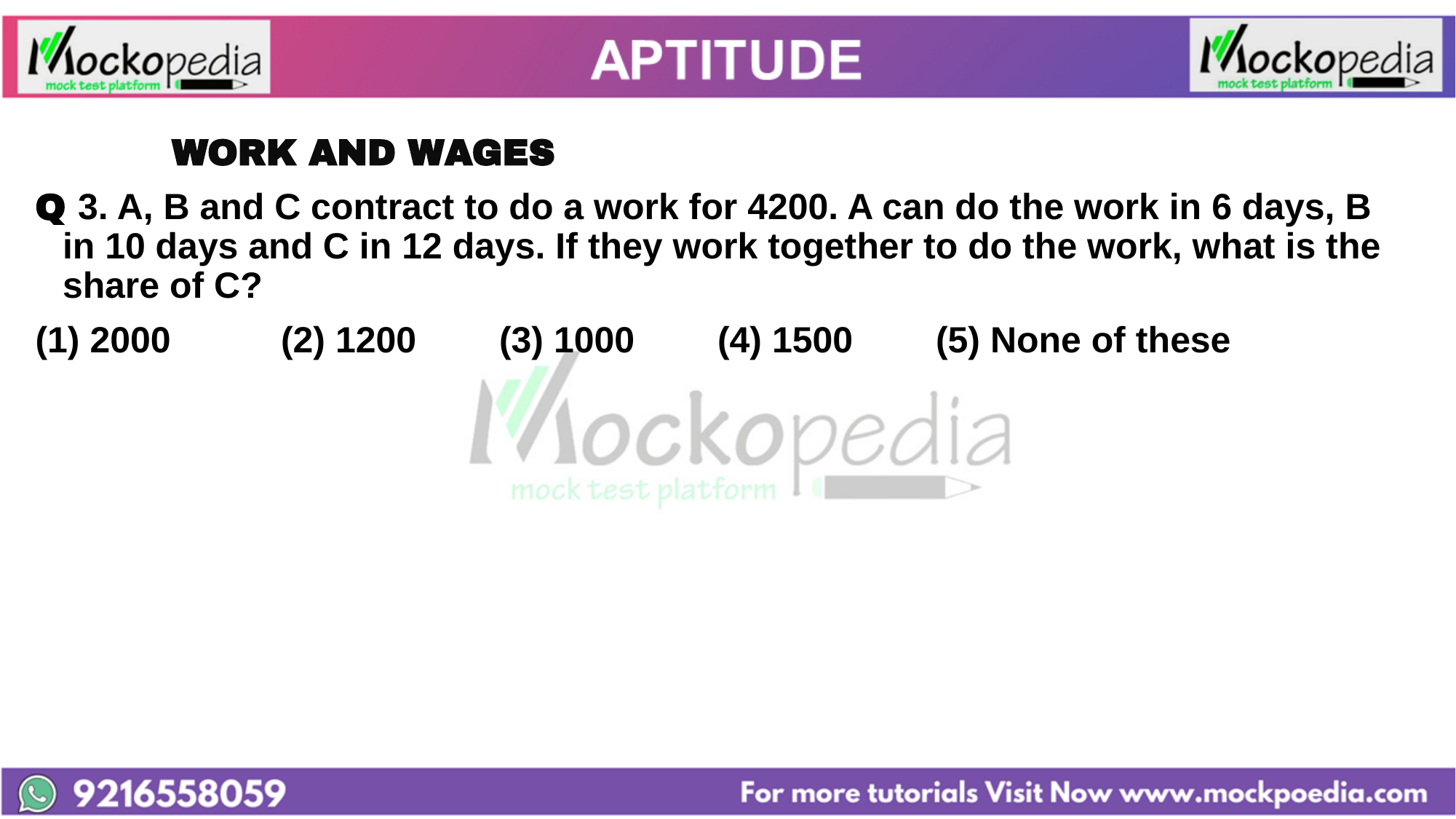

#
		WORK AND WAGES
Q 3. A, B and C contract to do a work for 4200. A can do the work in 6 days, B in 10 days and C in 12 days. If they work together to do the work, what is the share of C?
(1) 2000 	(2) 1200 	(3) 1000 	(4) 1500 	(5) None of these